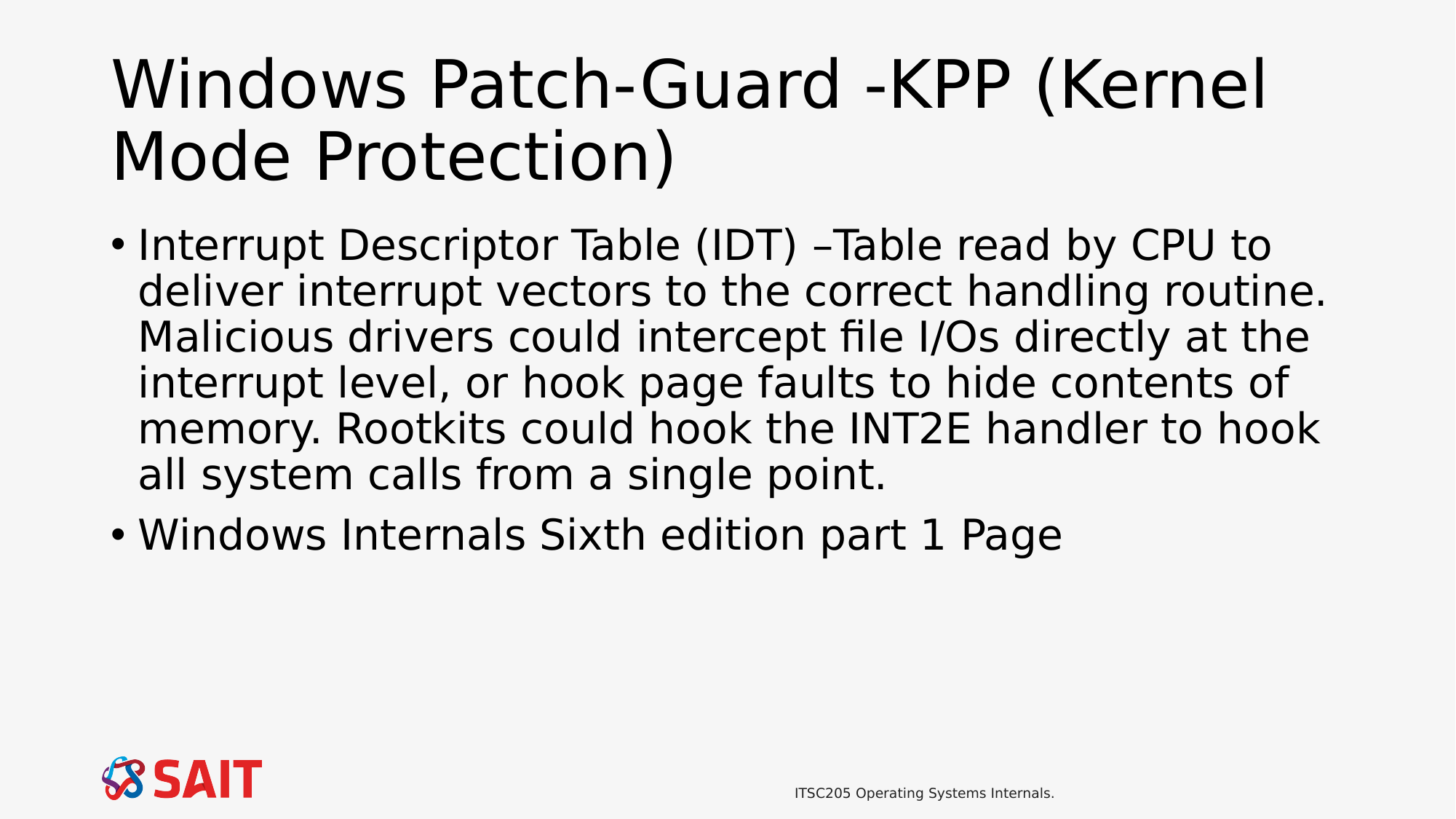

# Windows Patch-Guard -KPP (Kernel Mode Protection)
Interrupt Descriptor Table (IDT) –Table read by CPU to deliver interrupt vectors to the correct handling routine. Malicious drivers could intercept file I/Os directly at the interrupt level, or hook page faults to hide contents of memory. Rootkits could hook the INT2E handler to hook all system calls from a single point.
Windows Internals Sixth edition part 1 Page
ITSC205 Operating Systems Internals.